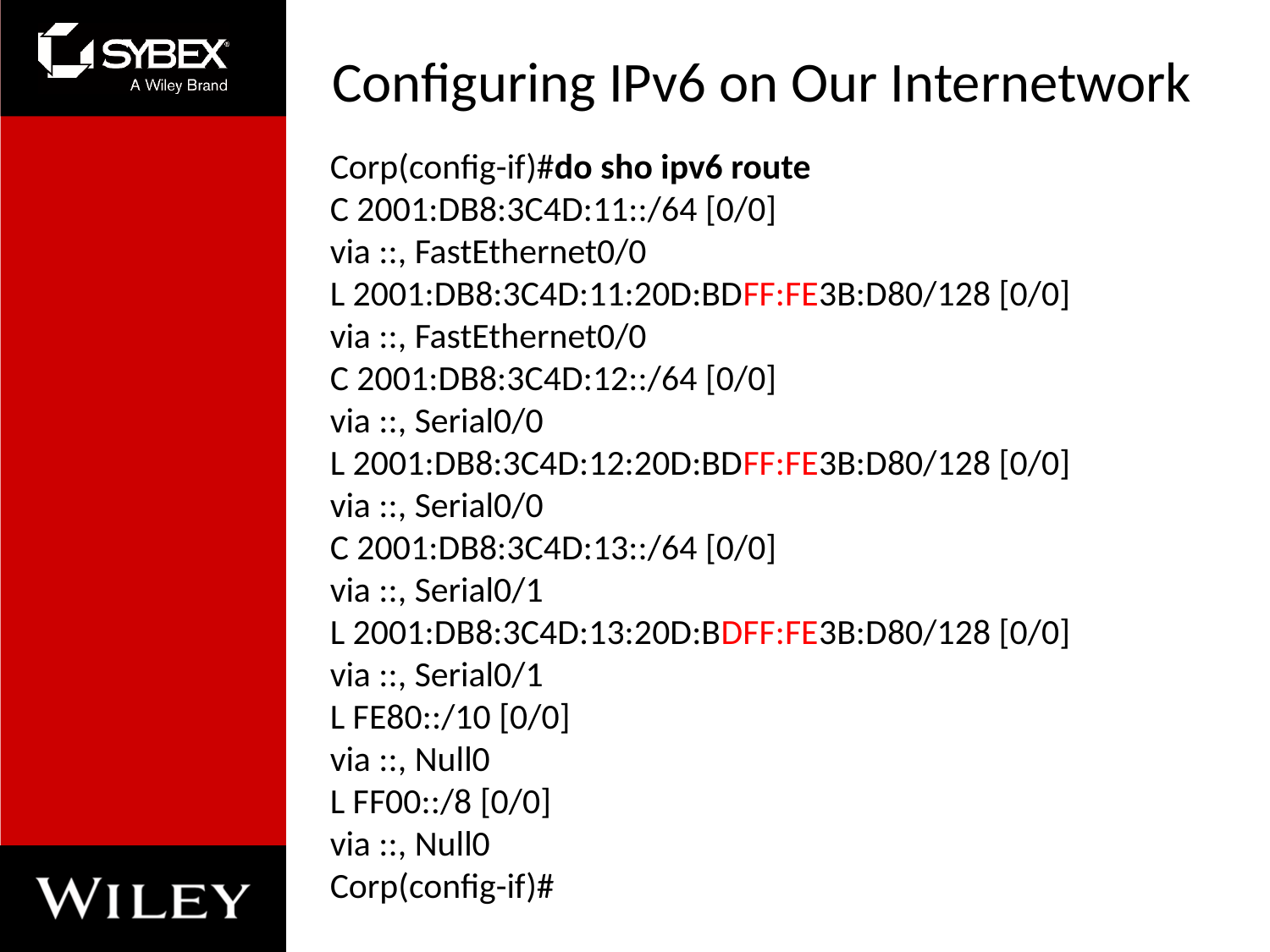

# Configuring IPv6 on Our Internetwork
Corp(config-if)#do sho ipv6 route
C 2001:DB8:3C4D:11::/64 [0/0]
via ::, FastEthernet0/0
L 2001:DB8:3C4D:11:20D:BDFF:FE3B:D80/128 [0/0]
via ::, FastEthernet0/0
C 2001:DB8:3C4D:12::/64 [0/0]
via ::, Serial0/0
L 2001:DB8:3C4D:12:20D:BDFF:FE3B:D80/128 [0/0]
via ::, Serial0/0
C 2001:DB8:3C4D:13::/64 [0/0]
via ::, Serial0/1
L 2001:DB8:3C4D:13:20D:BDFF:FE3B:D80/128 [0/0]
via ::, Serial0/1
L FE80::/10 [0/0]
via ::, Null0
L FF00::/8 [0/0]
via ::, Null0
Corp(config-if)#